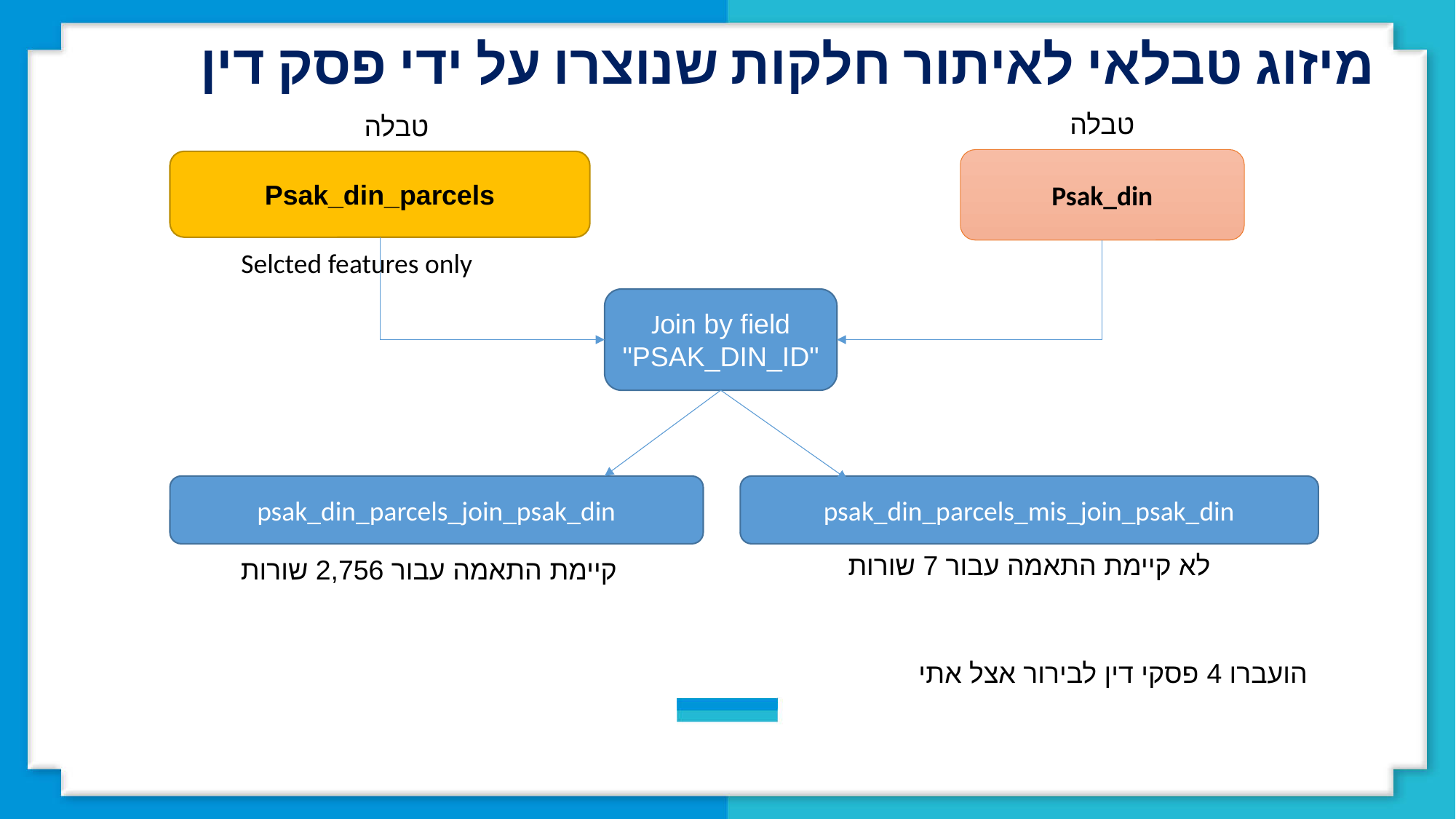

מיזוג טבלאי לאיתור חלקות שנוצרו על ידי פסק דין
טבלה
טבלה
Psak_din
Psak_din_parcels
Selcted features only
Join by field "PSAK_DIN_ID"
psak_din_parcels_join_psak_din
psak_din_parcels_mis_join_psak_din
לא קיימת התאמה עבור 7 שורות
קיימת התאמה עבור 2,756 שורות
הועברו 4 פסקי דין לבירור אצל אתי